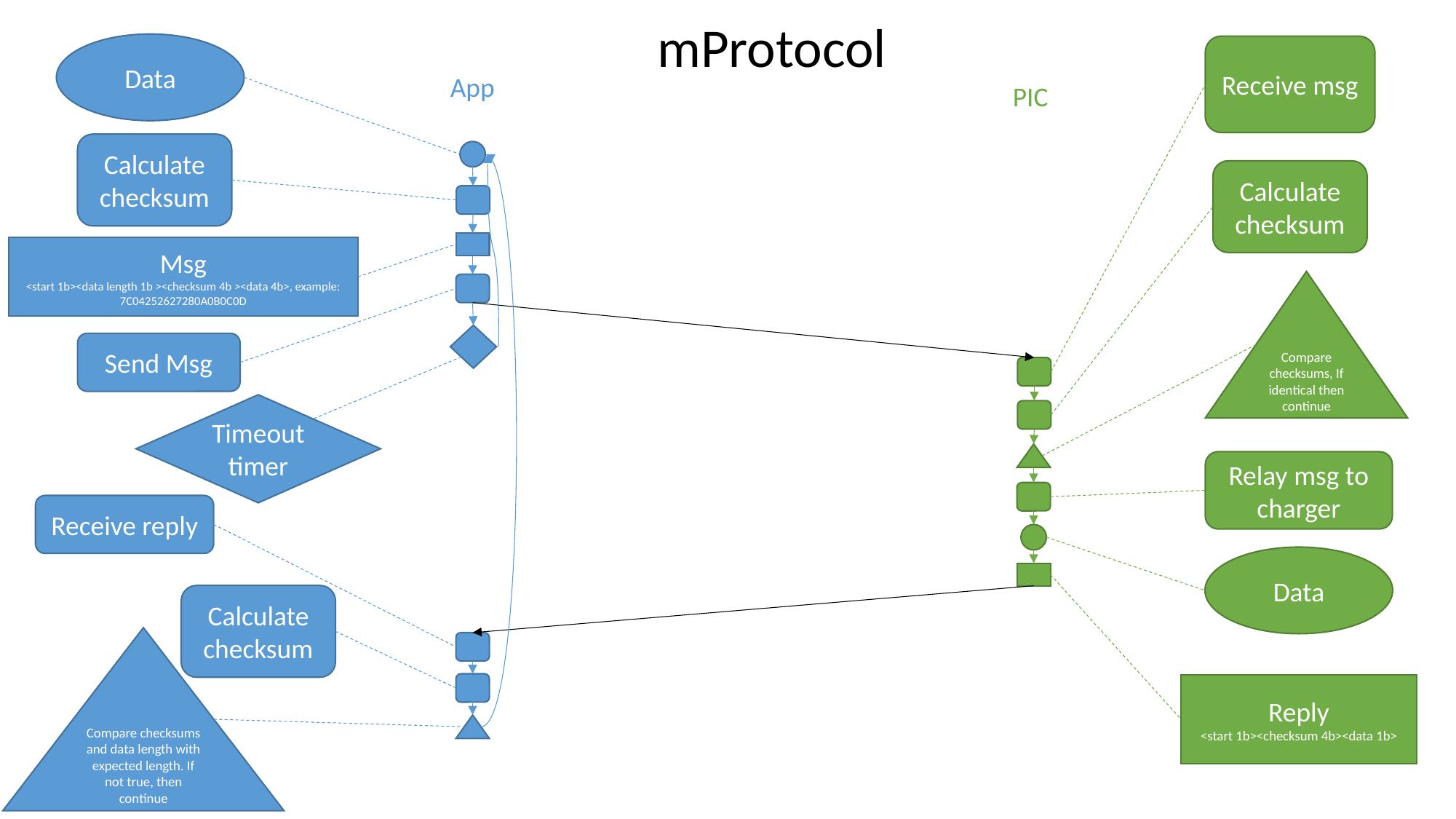

mProtocol
Data
Receive msg
App
PIC
Calculate checksum

Calculate checksum

Msg
<start 1b><data length 1b ><checksum 4b ><data 4b>, example:
7C04252627280A0B0C0D
Compare checksums, If identical then continue

Send Msg

Timeout timer

Relay msg to charger

Receive reply

Data

Calculate checksum
Compare checksums and data length with expected length. If not true, then continue

Reply
<start 1b><checksum 4b><data 1b>